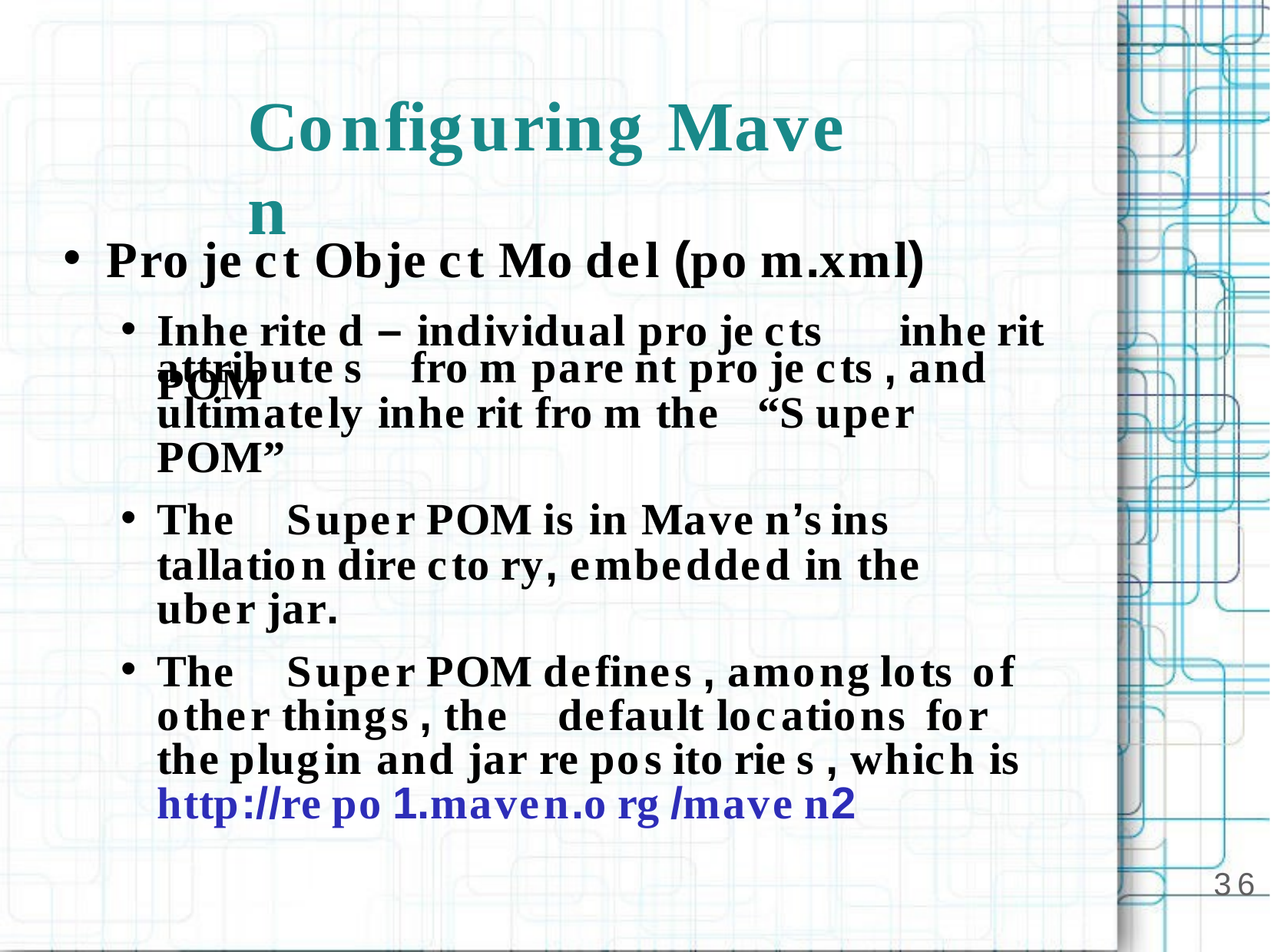

Configuring	Mave n
Pro je ct Obje ct Mo del (po m.xml)
Inhe rite d – individual pro je cts	inhe rit POM
attribute s	fro m pare nt pro je cts , and ultimately inhe rit fro m the	“S uper POM”
The	Super POM is	in Mave n’s	ins tallation dire cto ry, embedded in the	uber jar.
The	Super POM defines , among	lots	of other things , the	default locations	for the plugin and jar re pos ito rie s , which is http://re po 1.maven.o rg /mave n2
36